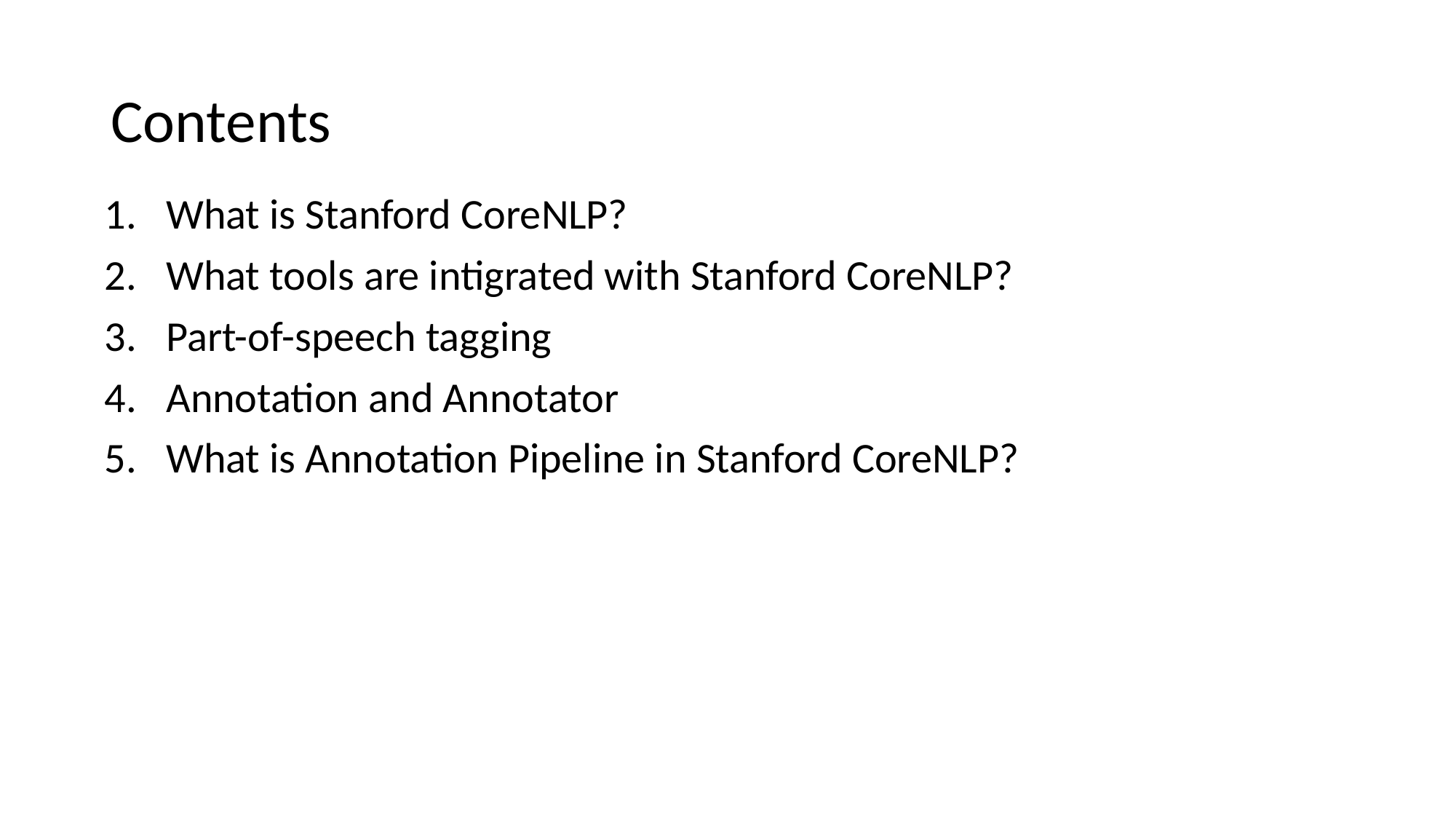

# Contents
What is Stanford CoreNLP?
What tools are intigrated with Stanford CoreNLP?
Part-of-speech tagging
Annotation and Annotator
What is Annotation Pipeline in Stanford CoreNLP?